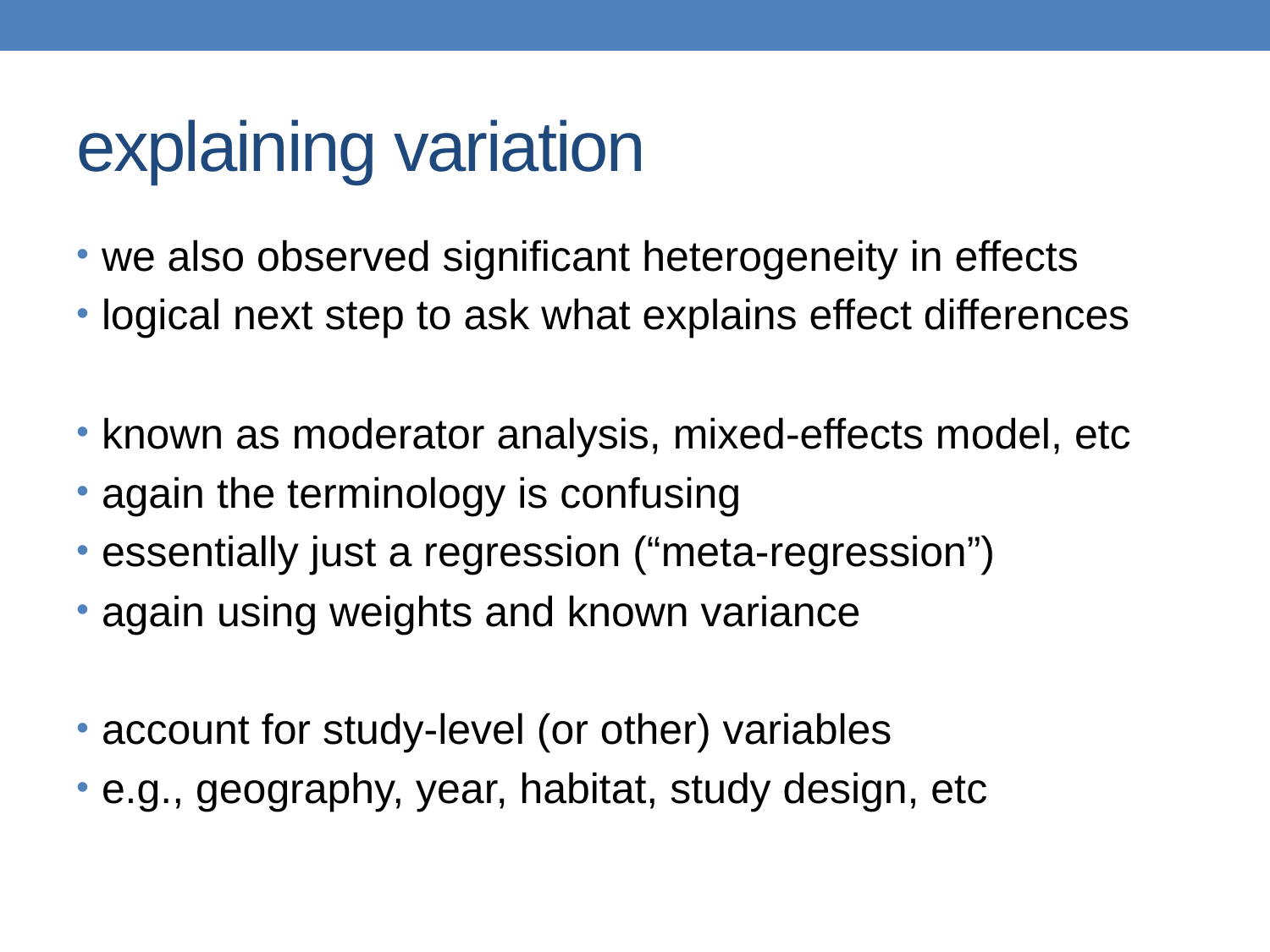

# explaining variation
we also observed significant heterogeneity in effects
logical next step to ask what explains effect differences

known as moderator analysis, mixed-effects model, etc
again the terminology is confusing
essentially just a regression (“meta-regression”)
again using weights and known variance

account for study-level (or other) variables
e.g., geography, year, habitat, study design, etc